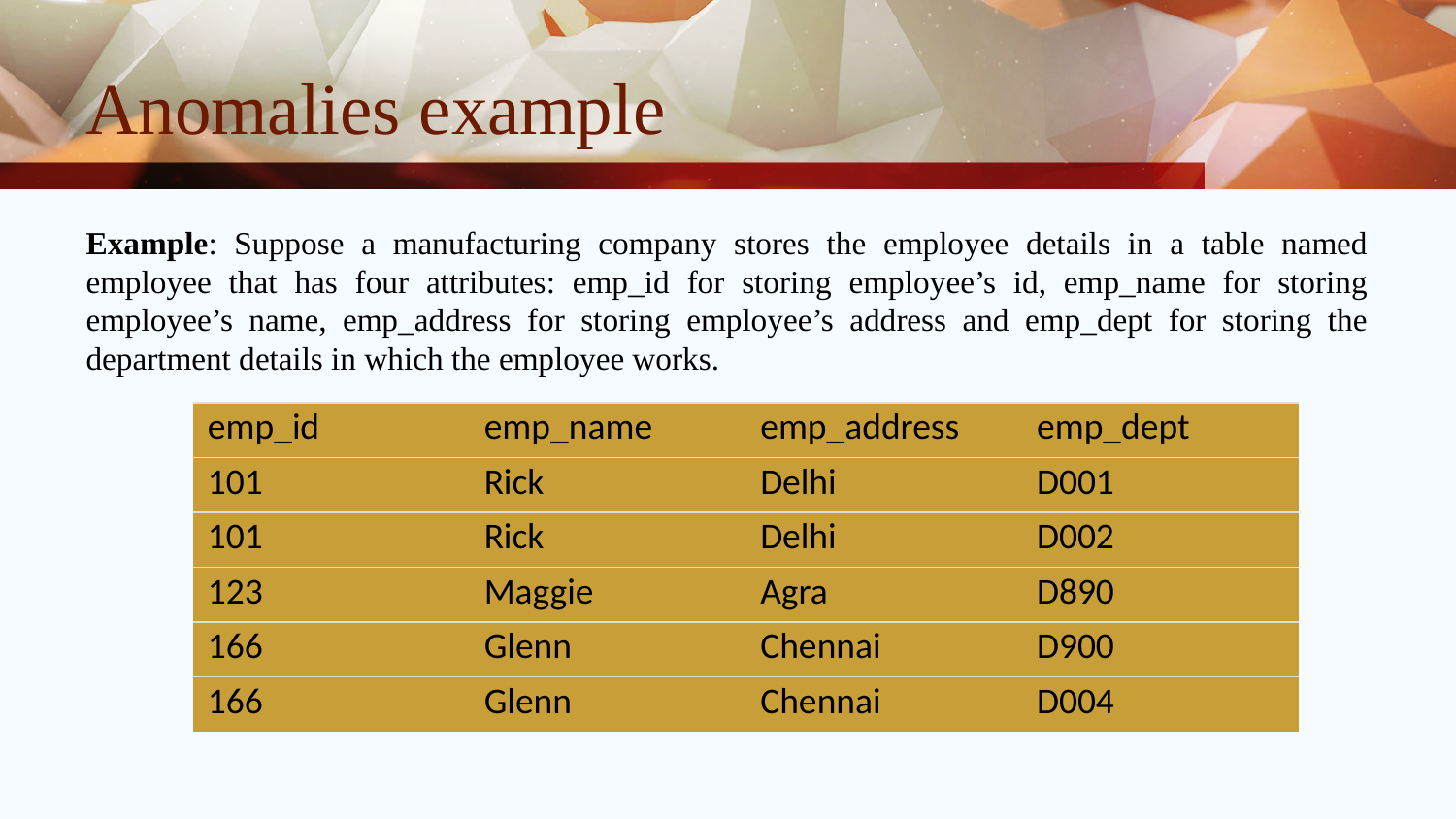

# Anomalies example
Example: Suppose a manufacturing company stores the employee details in a table named employee that has four attributes: emp_id for storing employee’s id, emp_name for storing employee’s name, emp_address for storing employee’s address and emp_dept for storing the department details in which the employee works.

| emp\_id | emp\_name | emp\_address | emp\_dept |
| --- | --- | --- | --- |
| 101 | Rick | Delhi | D001 |
| 101 | Rick | Delhi | D002 |
| 123 | Maggie | Agra | D890 |
| 166 | Glenn | Chennai | D900 |
| 166 | Glenn | Chennai | D004 |